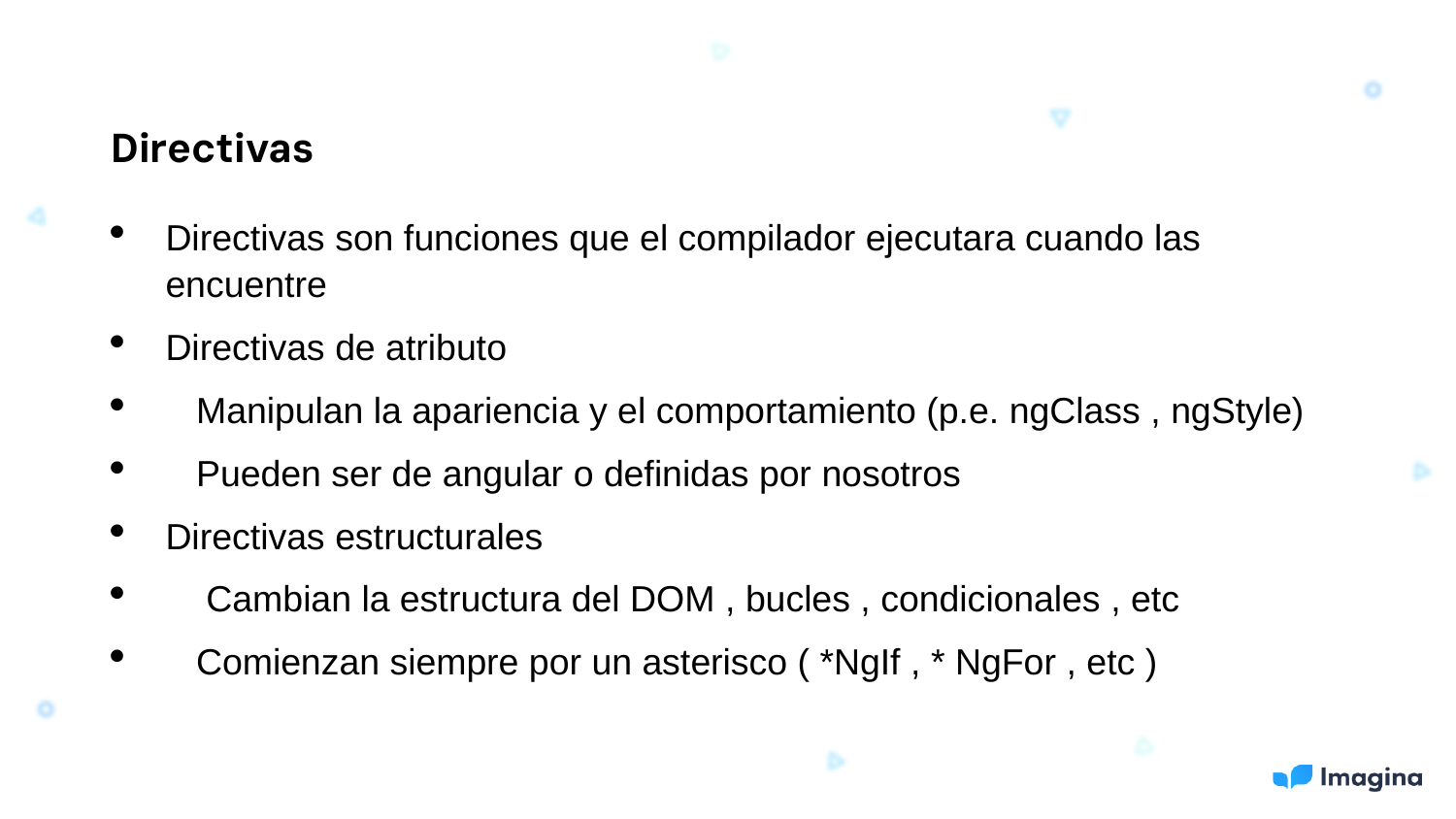

Directivas
Directivas son funciones que el compilador ejecutara cuando las encuentre
Directivas de atributo
   Manipulan la apariencia y el comportamiento (p.e. ngClass , ngStyle)
   Pueden ser de angular o definidas por nosotros
Directivas estructurales
    Cambian la estructura del DOM , bucles , condicionales , etc
   Comienzan siempre por un asterisco ( *NgIf , * NgFor , etc )